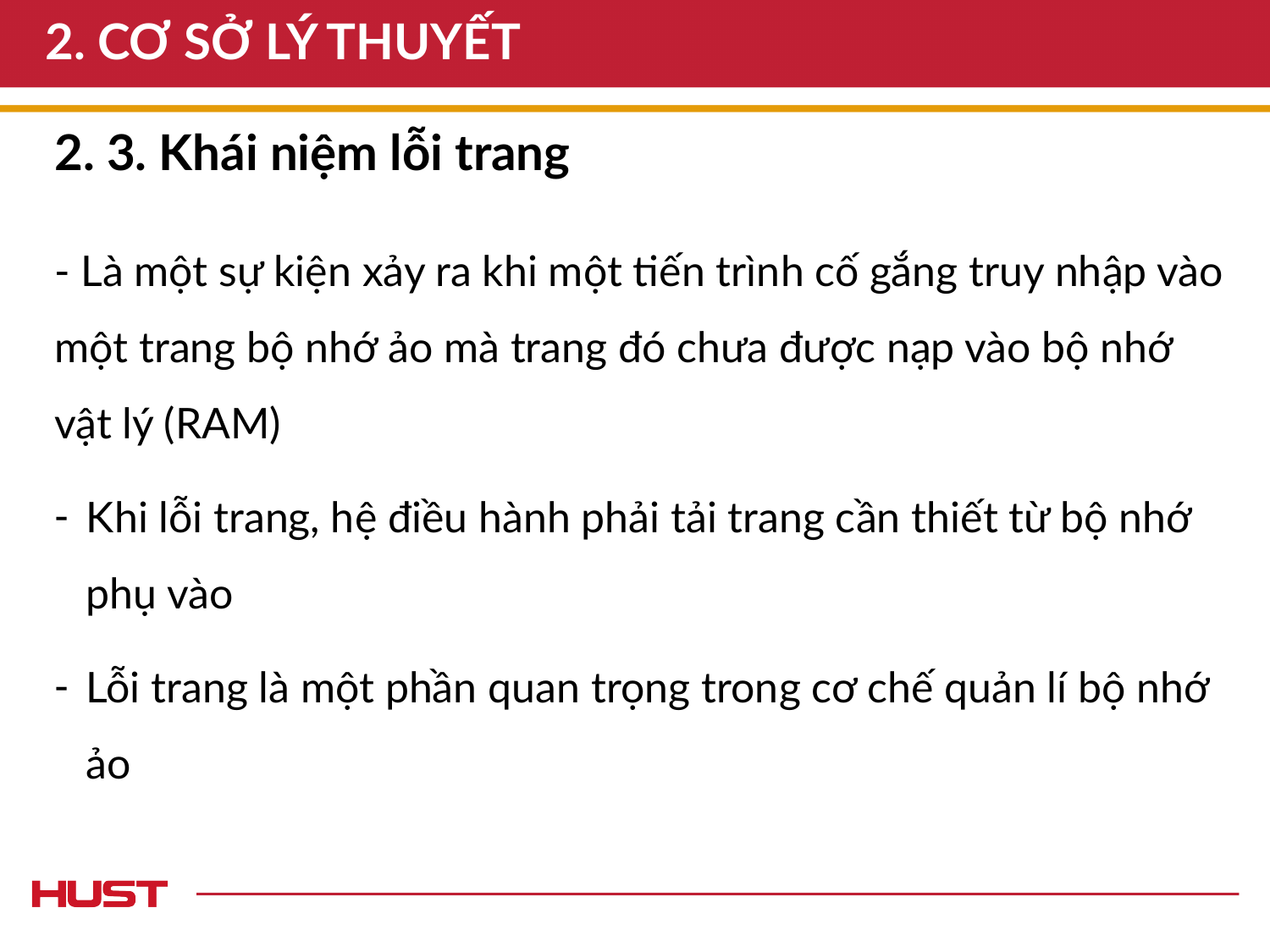

2. CƠ SỞ LÝ THUYẾT
# 2. 3. Khái niệm lỗi trang
- Là một sự kiện xảy ra khi một tiến trình cố gắng truy nhập vào một trang bộ nhớ ảo mà trang đó chưa được nạp vào bộ nhớ vật lý (RAM)
Khi lỗi trang, hệ điều hành phải tải trang cần thiết từ bộ nhớ phụ vào
Lỗi trang là một phần quan trọng trong cơ chế quản lí bộ nhớ ảo